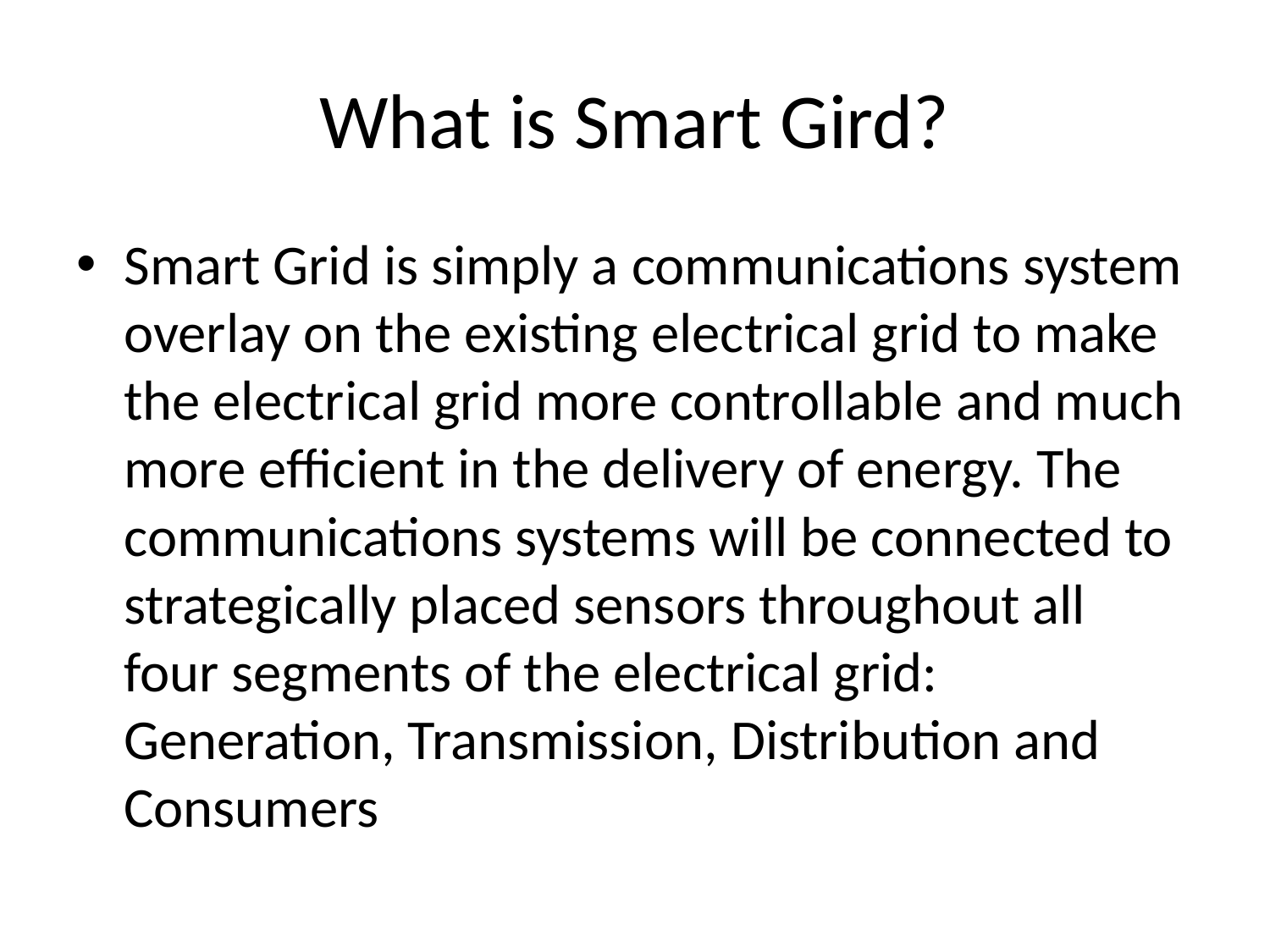

# What is Smart Gird?
Smart Grid is simply a communications system overlay on the existing electrical grid to make the electrical grid more controllable and much more efficient in the delivery of energy. The communications systems will be connected to strategically placed sensors throughout all four segments of the electrical grid: Generation, Transmission, Distribution and Consumers